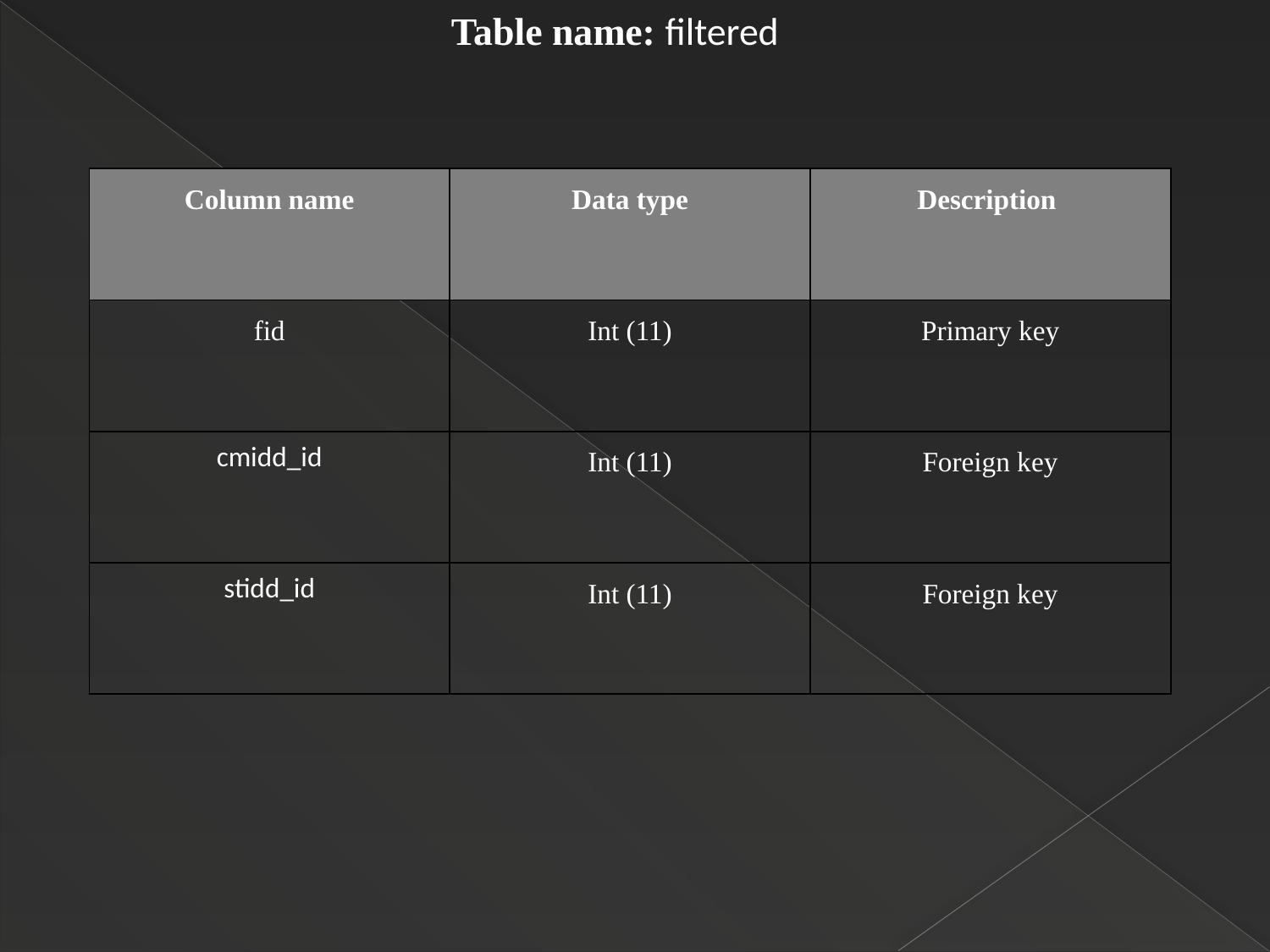

Table name: filtered

| Column name | Data type | Description |
| --- | --- | --- |
| fid | Int (11) | Primary key |
| cmidd\_id | Int (11) | Foreign key |
| stidd\_id | Int (11) | Foreign key |